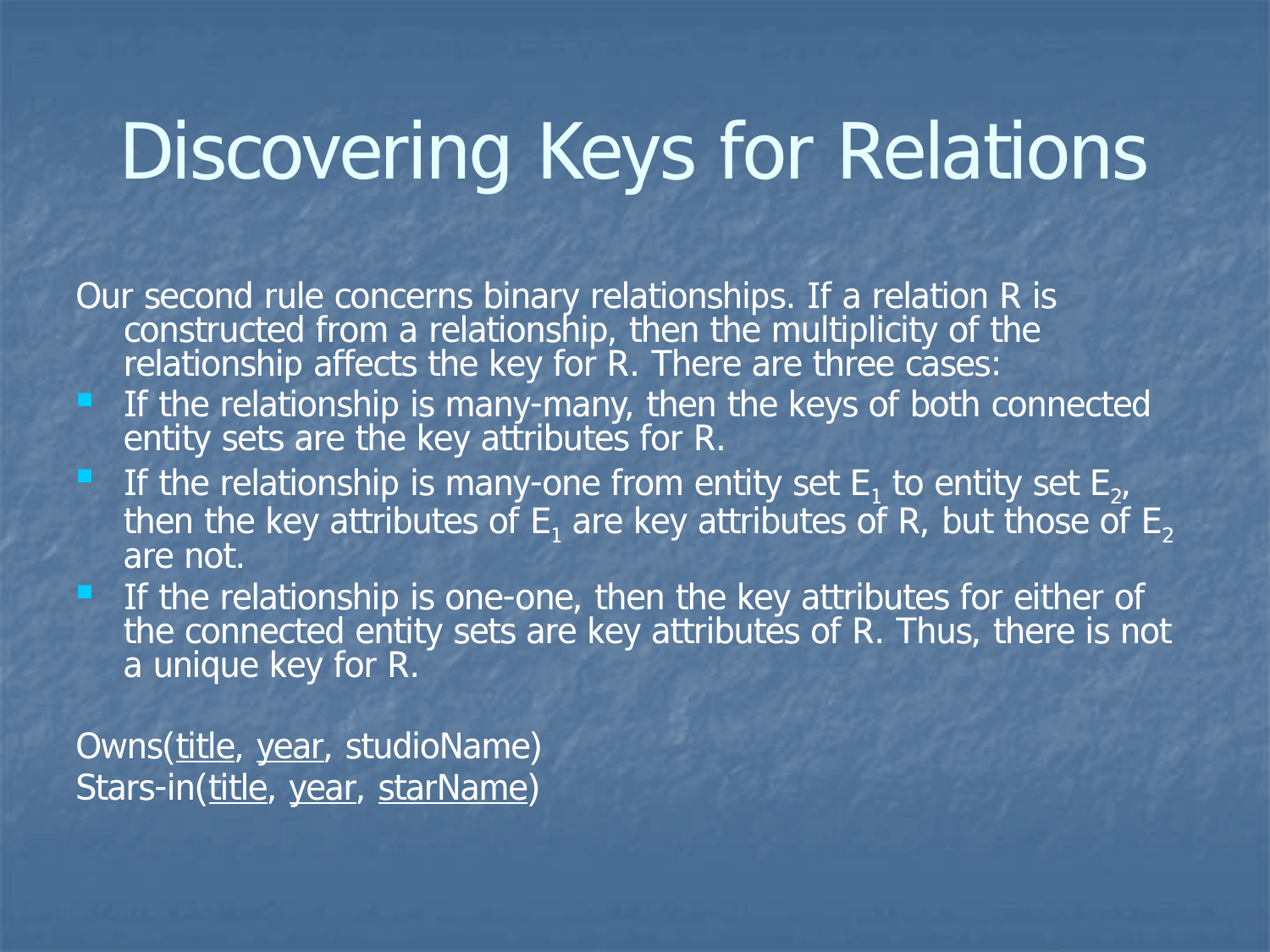

# Discovering Keys for Relations
Our second rule concerns binary relationships. If a relation R is constructed from a relationship, then the multiplicity of the relationship affects the key for R. There are three cases:
If the relationship is many-many, then the keys of both connected entity sets are the key attributes for R.
If the relationship is many-one from entity set E1 to entity set E2, then the key attributes of E1 are key attributes of R, but those of E2 are not.
If the relationship is one-one, then the key attributes for either of the connected entity sets are key attributes of R. Thus, there is not a unique key for R.

Owns(title, year, studioName)
Stars-in(title, year, starName)